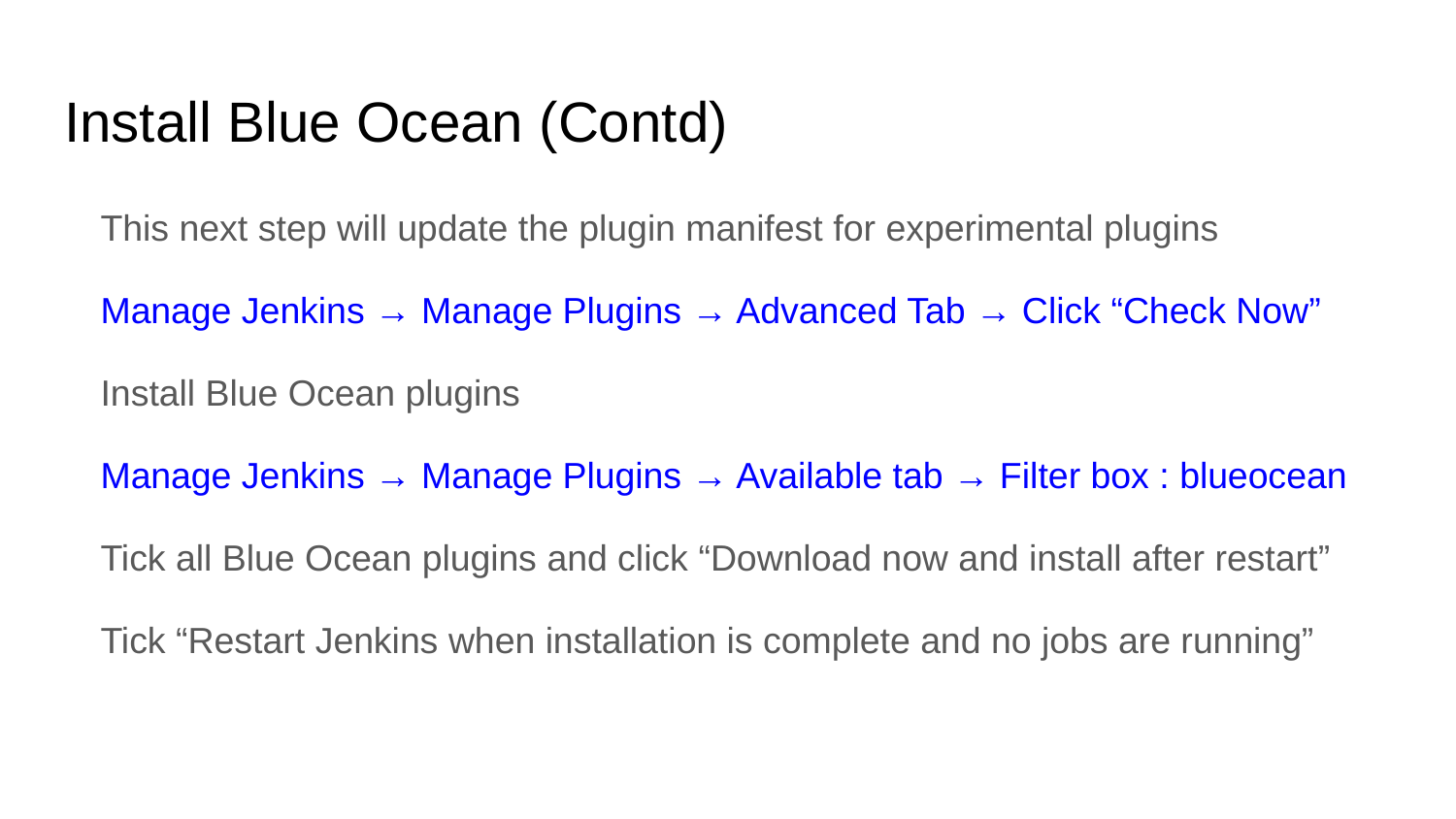

# Install Blue Ocean (Contd)
This next step will update the plugin manifest for experimental plugins
Manage Jenkins → Manage Plugins → Advanced Tab → Click “Check Now”
Install Blue Ocean plugins
Manage Jenkins → Manage Plugins → Available tab → Filter box : blueocean
Tick all Blue Ocean plugins and click “Download now and install after restart”
Tick “Restart Jenkins when installation is complete and no jobs are running”